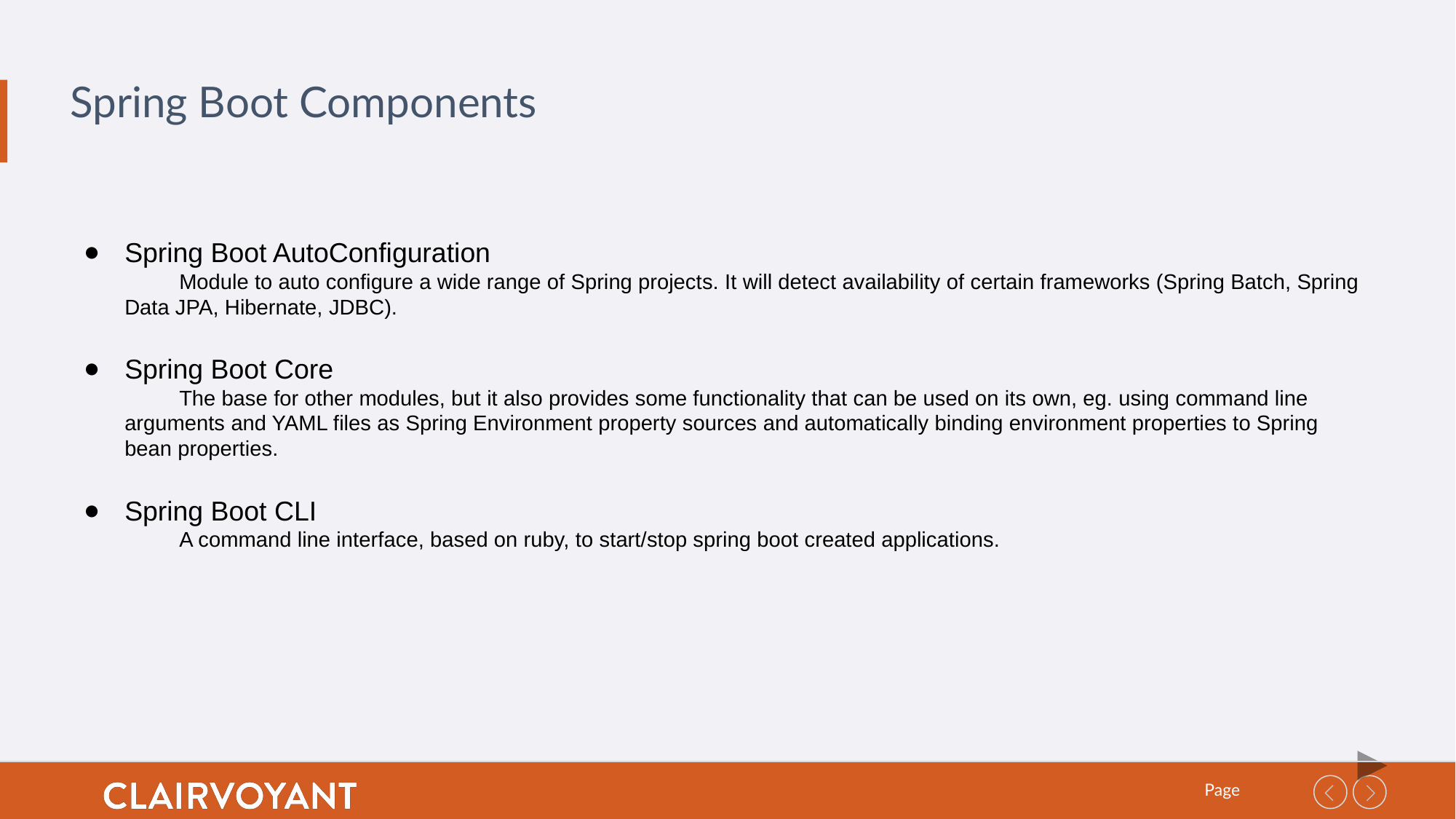

# Spring Boot Components

Spring Boot AutoConfiguration
Module to auto configure a wide range of Spring projects. It will detect availability of certain frameworks (Spring Batch, Spring Data JPA, Hibernate, JDBC).

Spring Boot Core
The base for other modules, but it also provides some functionality that can be used on its own, eg. using command line arguments and YAML files as Spring Environment property sources and automatically binding environment properties to Spring bean properties.

Spring Boot CLI
A command line interface, based on ruby, to start/stop spring boot created applications.